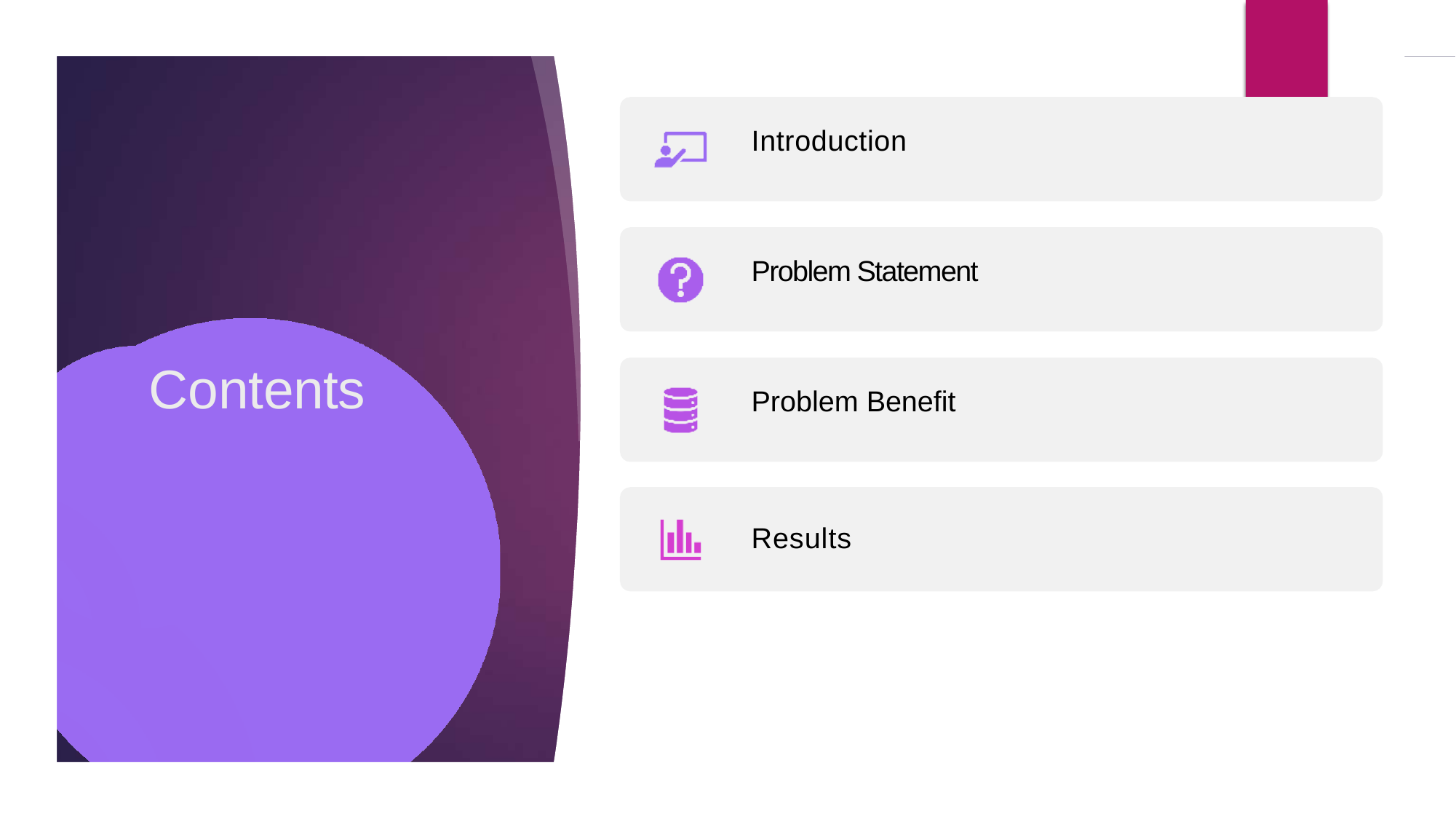

Introduction

Problem Statement
# Contents

Problem Benefit

R e s u l t s